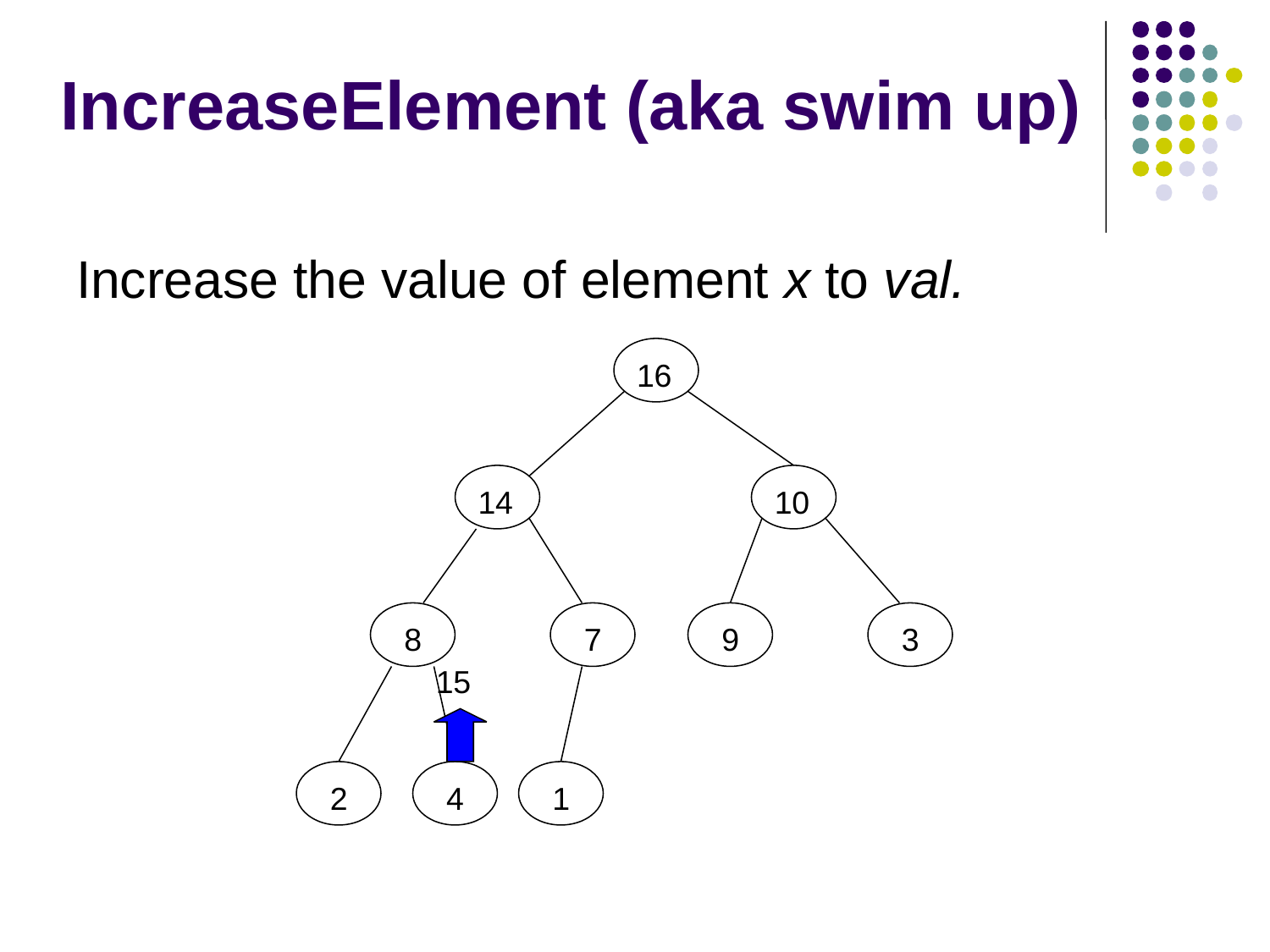

# IncreaseElement (aka swim up)
Increase the value of element x to val.

16

14

10

8

7

9

3

2

4

1
15